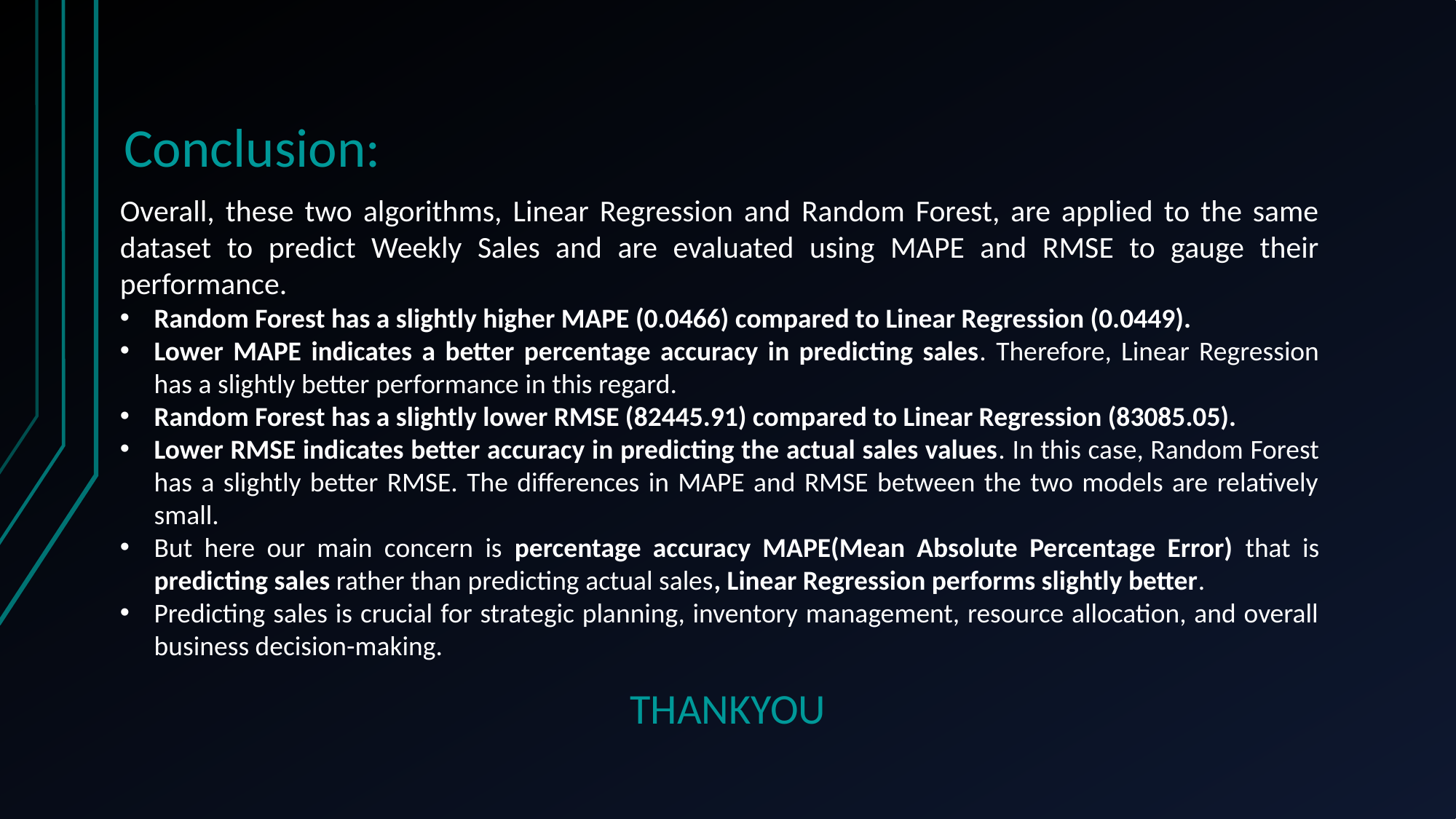

# Conclusion:
Overall, these two algorithms, Linear Regression and Random Forest, are applied to the same dataset to predict Weekly Sales and are evaluated using MAPE and RMSE to gauge their performance.
Random Forest has a slightly higher MAPE (0.0466) compared to Linear Regression (0.0449).
Lower MAPE indicates a better percentage accuracy in predicting sales. Therefore, Linear Regression has a slightly better performance in this regard.
Random Forest has a slightly lower RMSE (82445.91) compared to Linear Regression (83085.05).
Lower RMSE indicates better accuracy in predicting the actual sales values. In this case, Random Forest has a slightly better RMSE. The differences in MAPE and RMSE between the two models are relatively small.
But here our main concern is percentage accuracy MAPE(Mean Absolute Percentage Error) that is predicting sales rather than predicting actual sales, Linear Regression performs slightly better.
Predicting sales is crucial for strategic planning, inventory management, resource allocation, and overall business decision-making.
THANKYOU